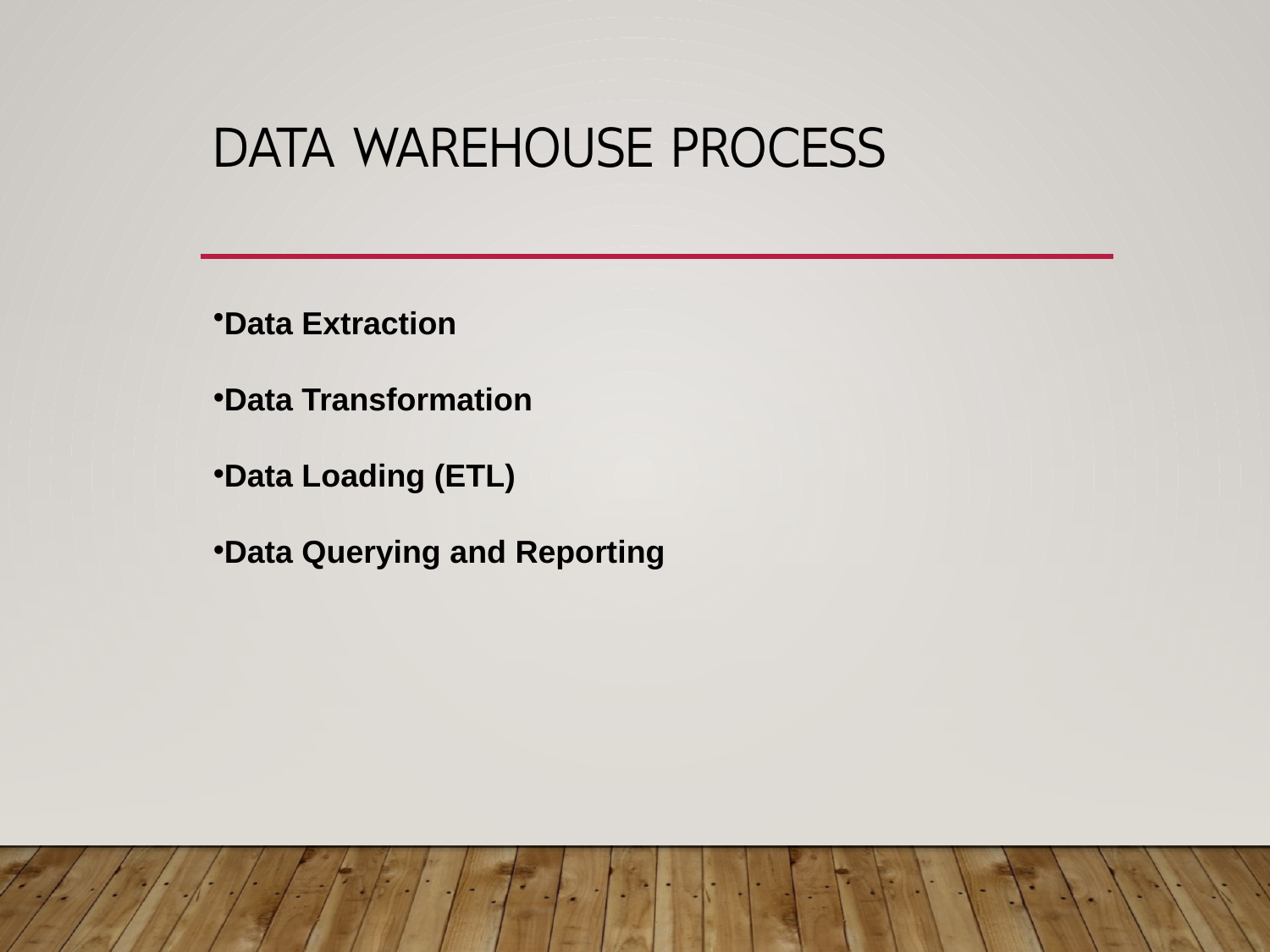

# Data WAREHOUSE Process

Data Extraction

Data Transformation

Data Loading (ETL)

Data Querying and Reporting